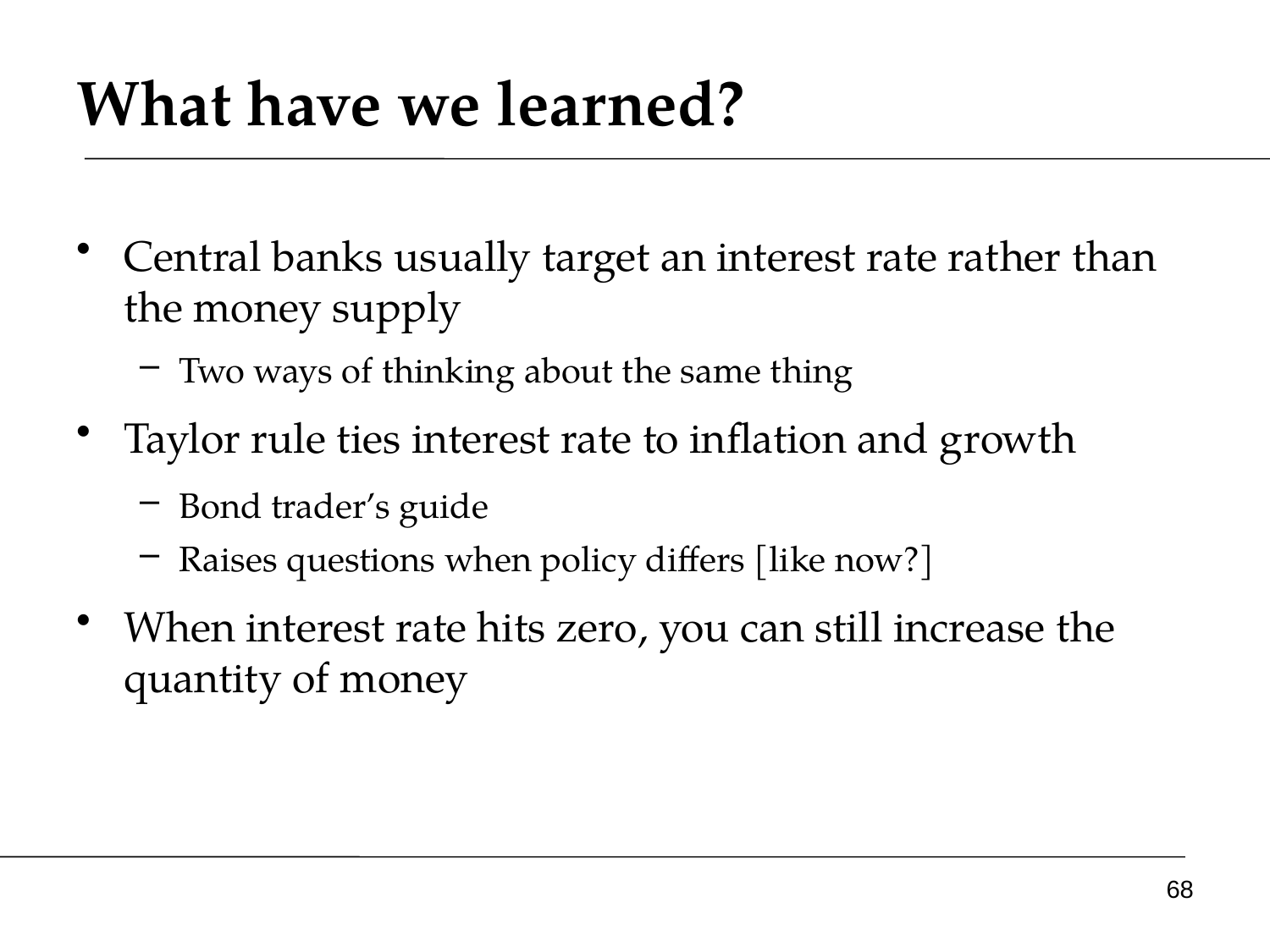

# What have we learned?
Central banks usually target an interest rate rather than the money supply
Two ways of thinking about the same thing
Taylor rule ties interest rate to inflation and growth
Bond trader’s guide
Raises questions when policy differs [like now?]
When interest rate hits zero, you can still increase the quantity of money
68